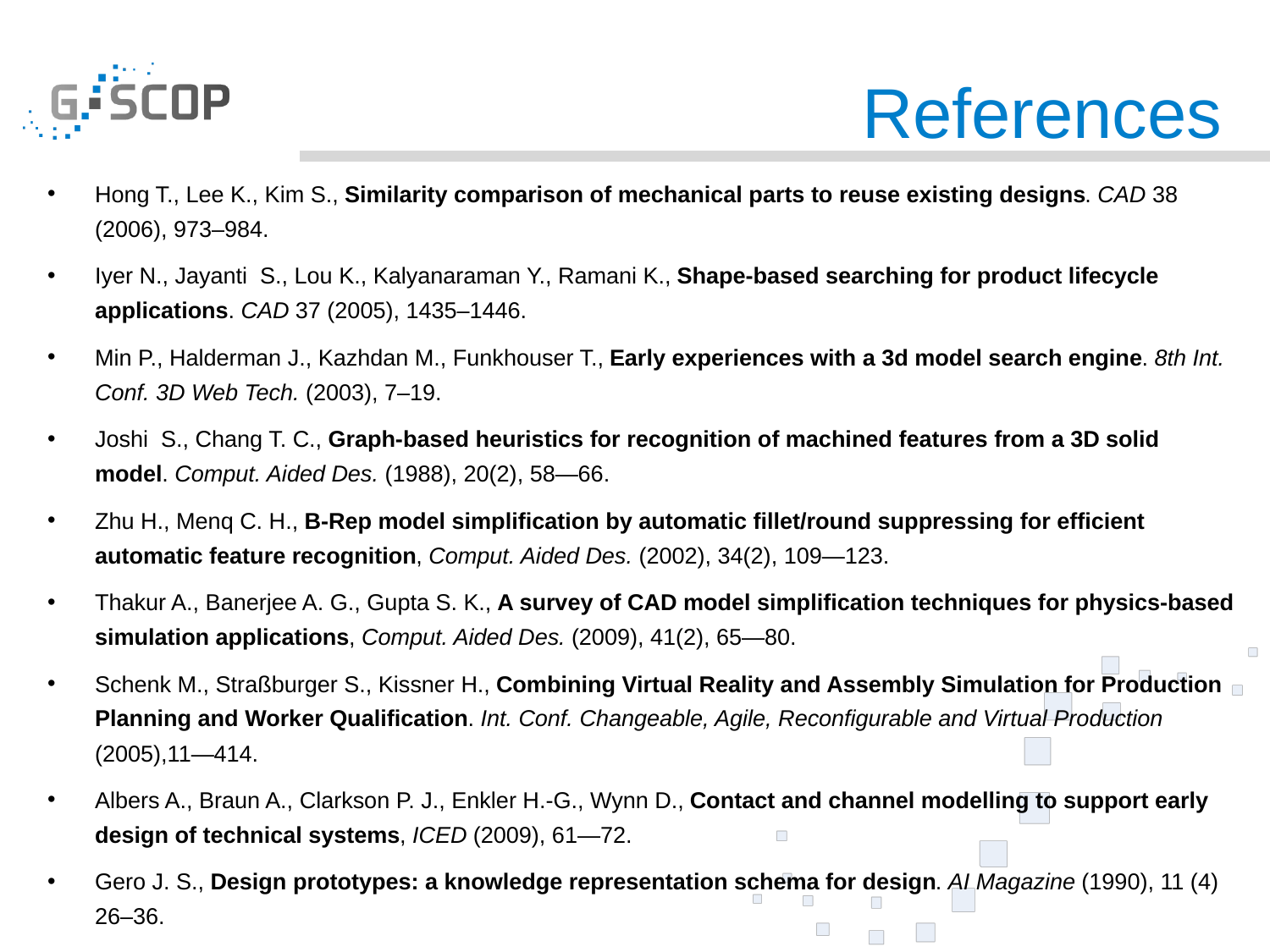

# References
Hong T., Lee K., Kim S., Similarity comparison of mechanical parts to reuse existing designs. CAD 38 (2006), 973–984.
Iyer N., Jayanti  S., Lou K., Kalyanaraman Y., Ramani K., Shape-based searching for product lifecycle applications. CAD 37 (2005), 1435–1446.
Min P., Halderman J., Kazhdan M., Funkhouser T., Early experiences with a 3d model search engine. 8th Int. Conf. 3D Web Tech. (2003), 7–19.
Joshi  S., Chang T. C., Graph-based heuristics for recognition of machined features from a 3D solid model. Comput. Aided Des. (1988), 20(2), 58—66.
Zhu H., Menq C. H., B-Rep model simplification by automatic fillet/round suppressing for efficient automatic feature recognition, Comput. Aided Des. (2002), 34(2), 109—123.
Thakur A., Banerjee A. G., Gupta S. K., A survey of CAD model simplification techniques for physics-based simulation applications, Comput. Aided Des. (2009), 41(2), 65—80.
Schenk M., Straßburger S., Kissner H., Combining Virtual Reality and Assembly Simulation for Production Planning and Worker Qualification. Int. Conf. Changeable, Agile, Reconfigurable and Virtual Production (2005),11—414.
Albers A., Braun A., Clarkson P. J., Enkler H.-G., Wynn D., Contact and channel modelling to support early design of technical systems, ICED (2009), 61—72.
Gero J. S., Design prototypes: a knowledge representation schema for design. AI Magazine (1990), 11 (4) 26–36.